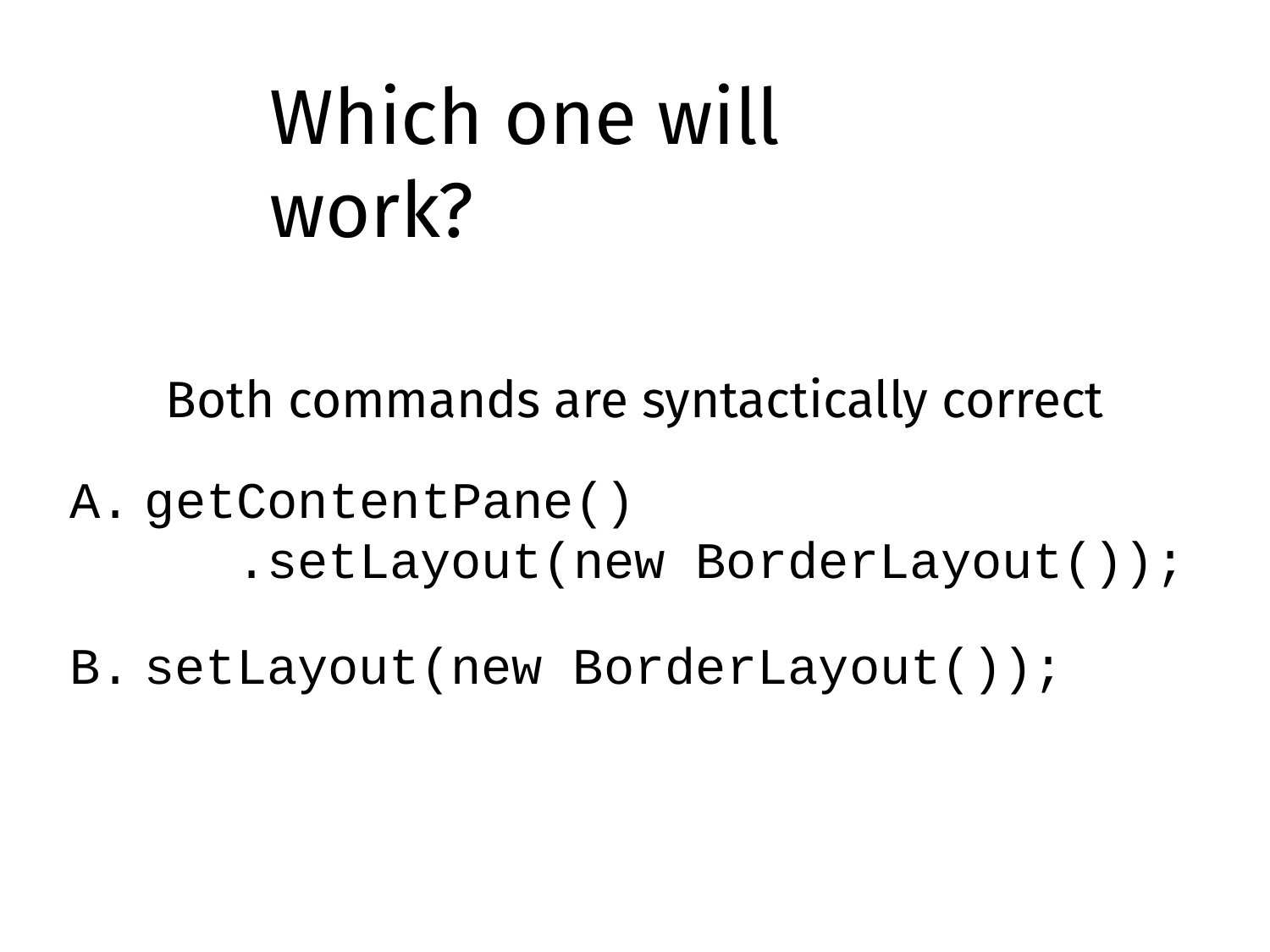

# Which one will work?
Both commands are syntactically correct
getContentPane()
.setLayout(new BorderLayout());
setLayout(new BorderLayout());